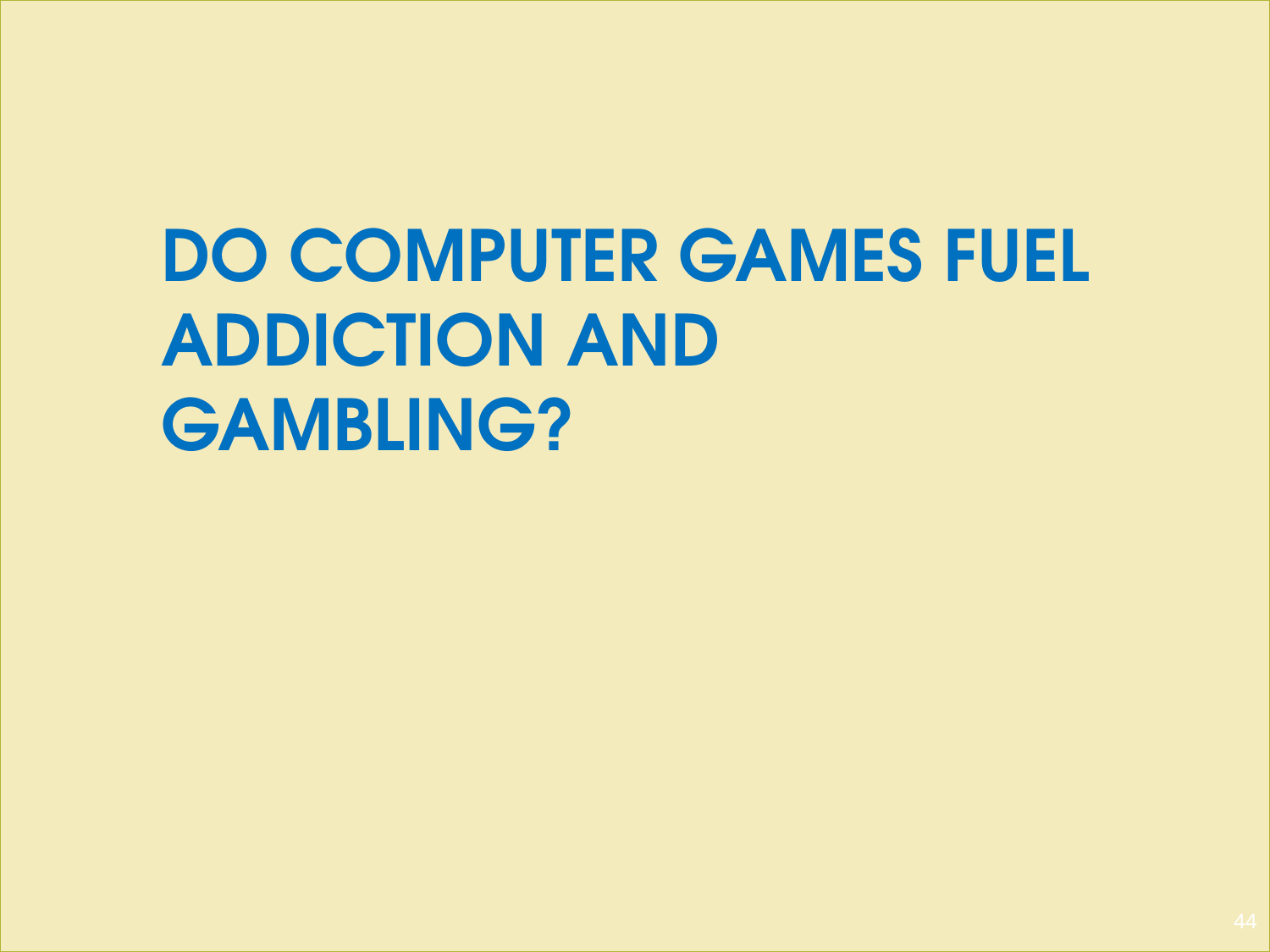

# Do Computer Games Fuel Addiction and Gambling?
44